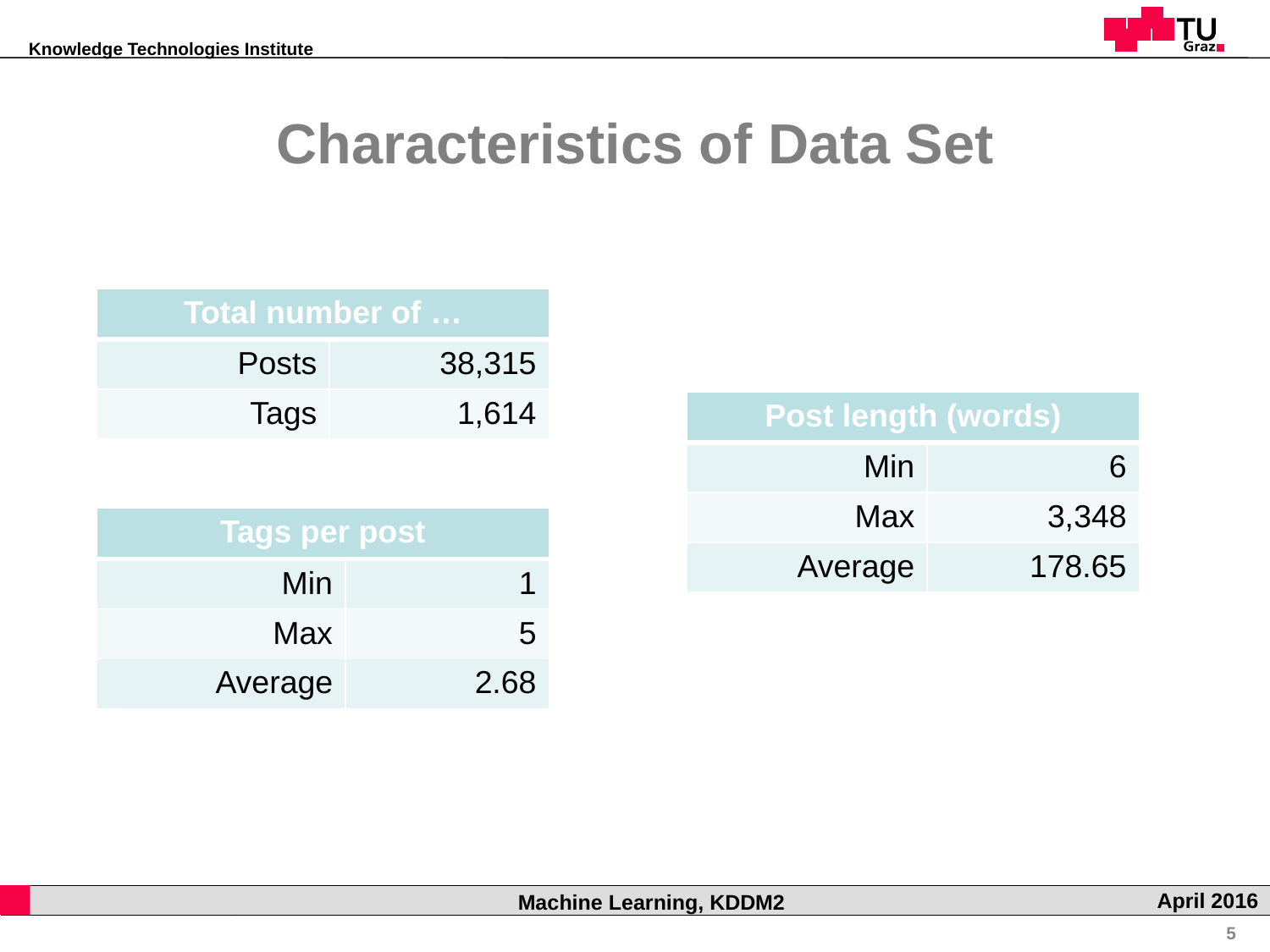

Characteristics of Data Set

| Total number of … |  |
| --- | --- |
| Posts | 38,315 |
| Tags | 1,614 |
| Post length (words) |  |
| --- | --- |
| Min | 6 |
| Max | 3,348 |
| Average | 178.65 |
| Tags per post |  |
| --- | --- |
| Min | 1 |
| Max | 5 |
| Average | 2.68 |